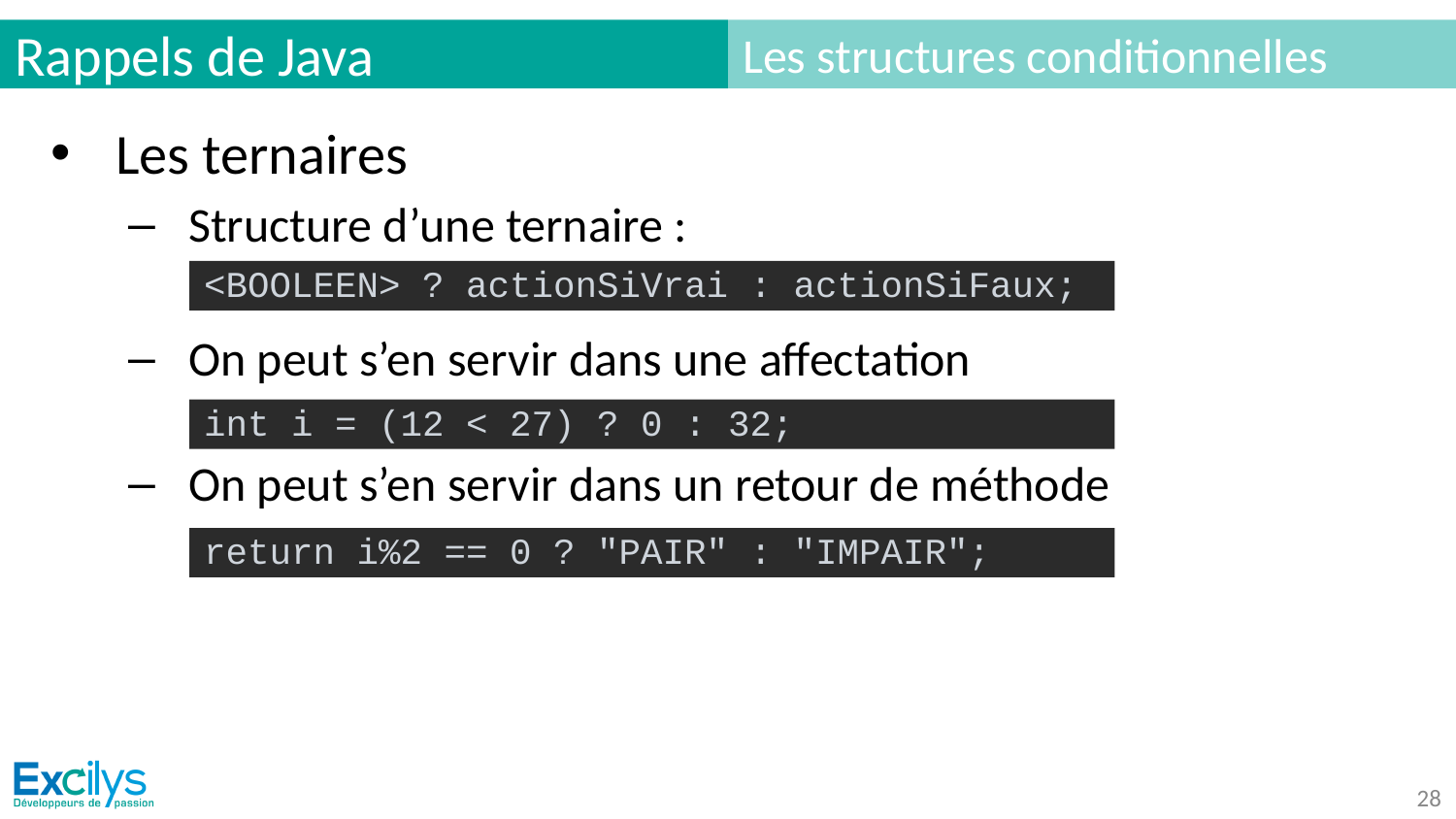

# Rappels de Java
Les structures conditionnelles
Les ternaires
Structure d’une ternaire :

On peut s’en servir dans une affectation

On peut s’en servir dans un retour de méthode

<BOOLEEN> ? actionSiVrai : actionSiFaux;
int i = (12 < 27) ? 0 : 32;
return i%2 == 0 ? "PAIR" : "IMPAIR";
28